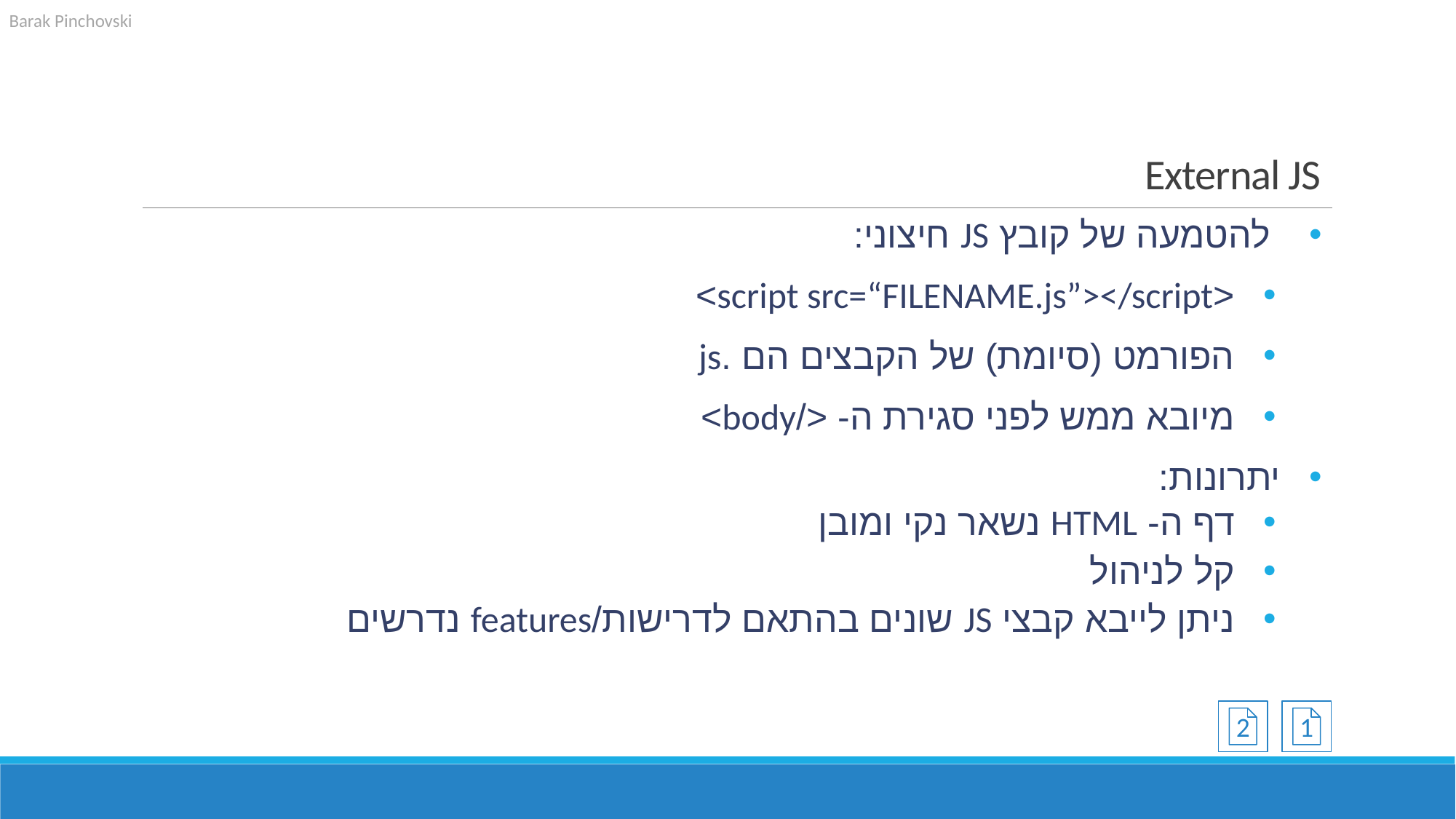

# External JS
 להטמעה של קובץ JS חיצוני:
<script src=“FILENAME.js”></script>
הפורמט (סיומת) של הקבצים הם .js
מיובא ממש לפני סגירת ה- </body>
יתרונות:
דף ה- HTML נשאר נקי ומובן
קל לניהול
ניתן לייבא קבצי JS שונים בהתאם לדרישות/features נדרשים
2
1